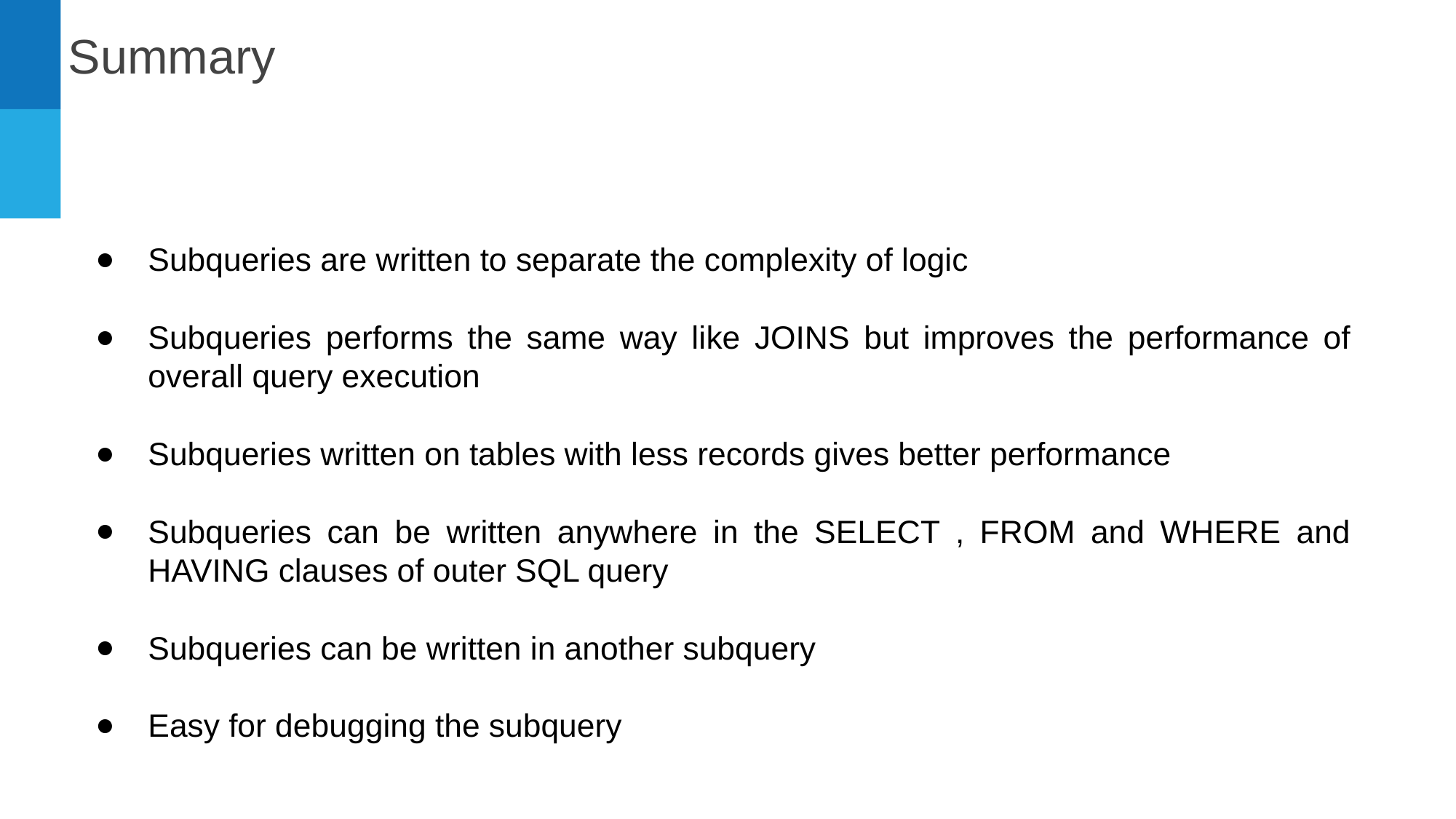

Summary

Subqueries are written to separate the complexity of logic

Subqueries performs the same way like JOINS but improves the performance of overall query execution

Subqueries written on tables with less records gives better performance

Subqueries can be written anywhere in the SELECT , FROM and WHERE and HAVING clauses of outer SQL query

Subqueries can be written in another subquery

Easy for debugging the subquery